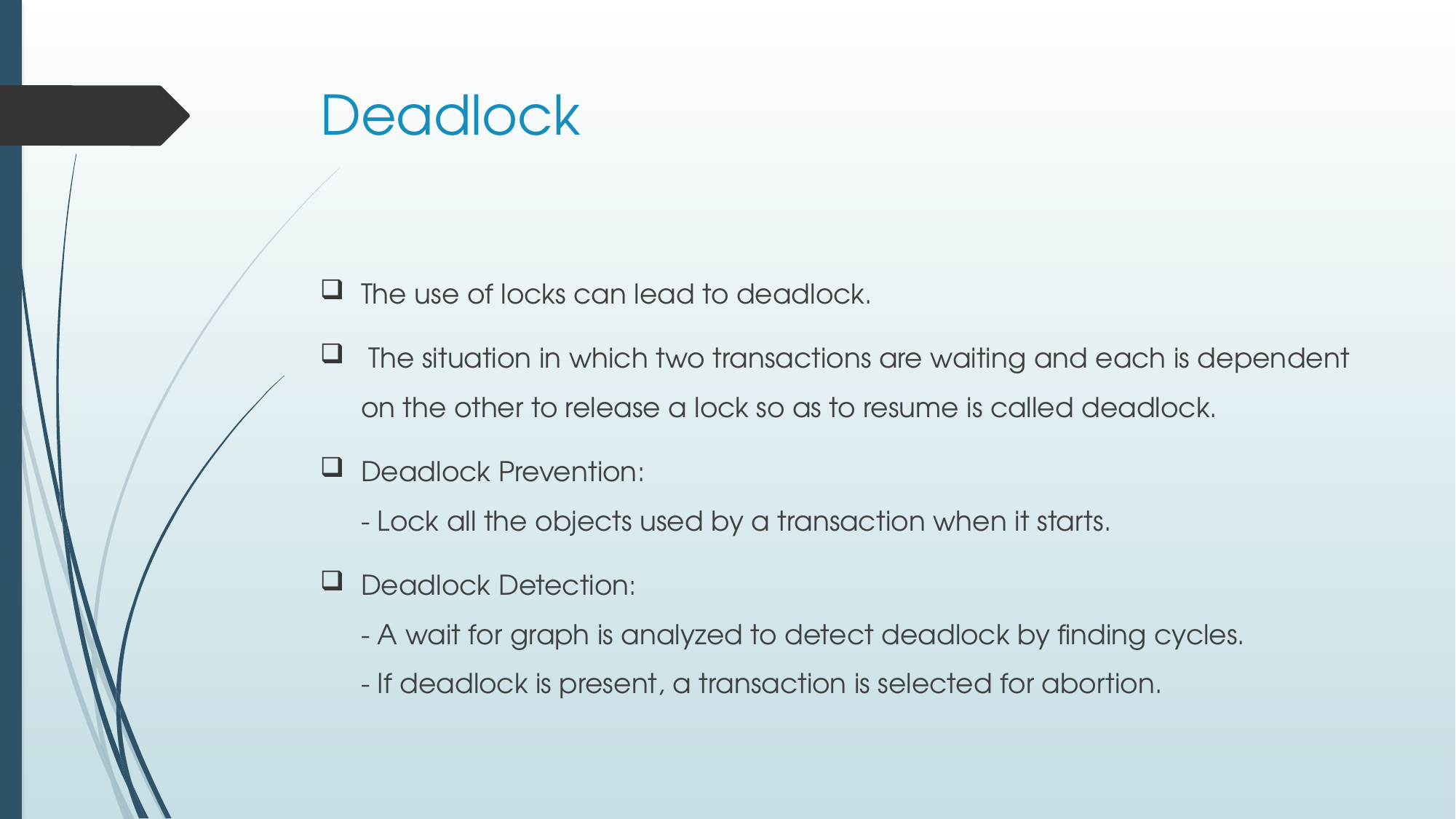

# Deadlock
The use of locks can lead to deadlock.
 The situation in which two transactions are waiting and each is dependent on the other to release a lock so as to resume is called deadlock.
Deadlock Prevention:
- Lock all the objects used by a transaction when it starts.
Deadlock Detection:
- A wait for graph is analyzed to detect deadlock by finding cycles.
- If deadlock is present, a transaction is selected for abortion.